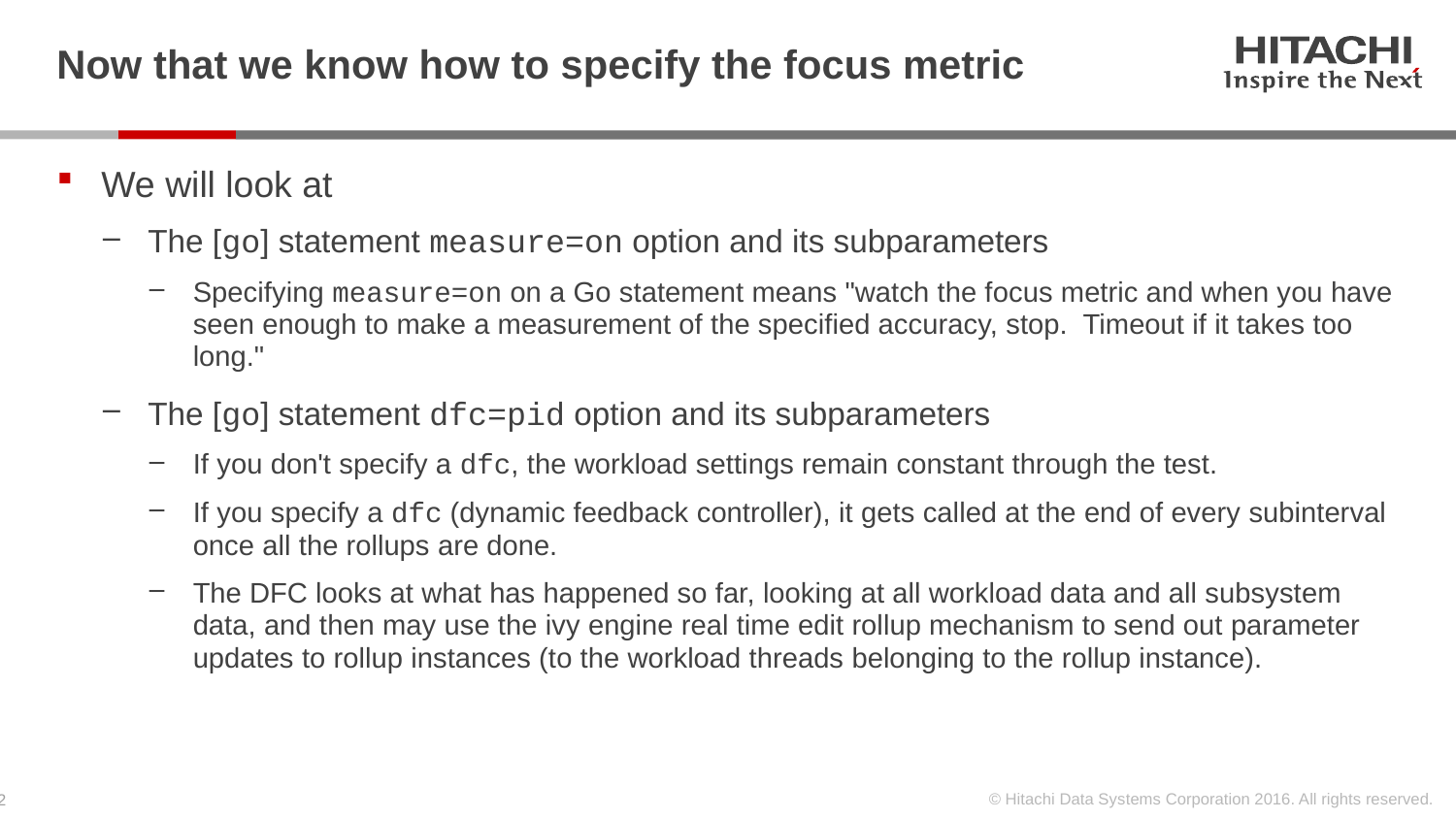

# Now that we know how to specify the focus metric
We will look at
The [go] statement measure=on option and its subparameters
Specifying measure=on on a Go statement means "watch the focus metric and when you have seen enough to make a measurement of the specified accuracy, stop.  Timeout if it takes too long."
The [go] statement dfc=pid option and its subparameters
If you don't specify a dfc, the workload settings remain constant through the test.
If you specify a dfc (dynamic feedback controller), it gets called at the end of every subinterval once all the rollups are done.
The DFC looks at what has happened so far, looking at all workload data and all subsystem data, and then may use the ivy engine real time edit rollup mechanism to send out parameter updates to rollup instances (to the workload threads belonging to the rollup instance).